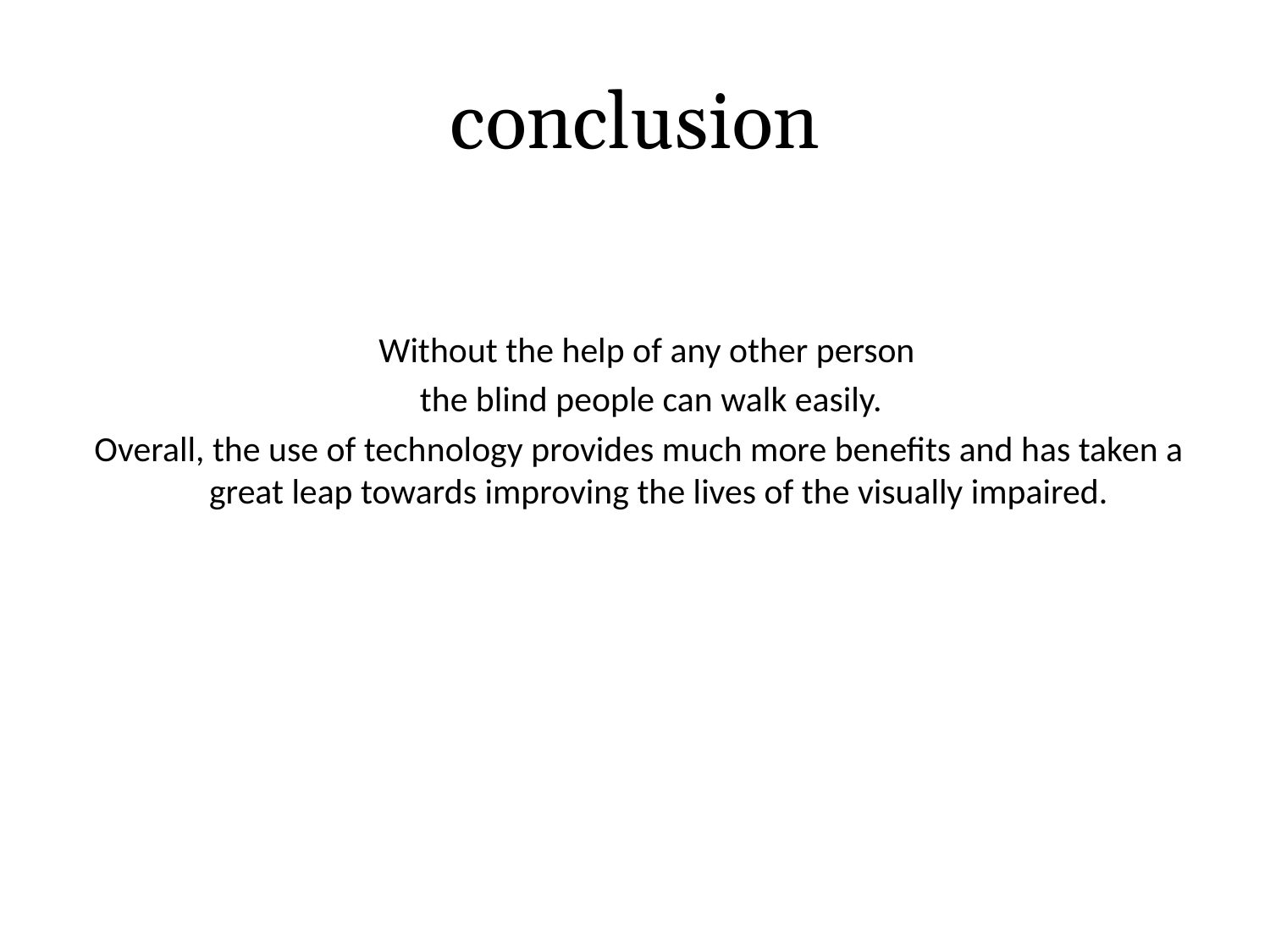

# conclusion

   Without the help of any other person
    the blind people can walk easily.
 Overall, the use of technology provides much more benefits and has taken a great leap towards improving the lives of the visually impaired.